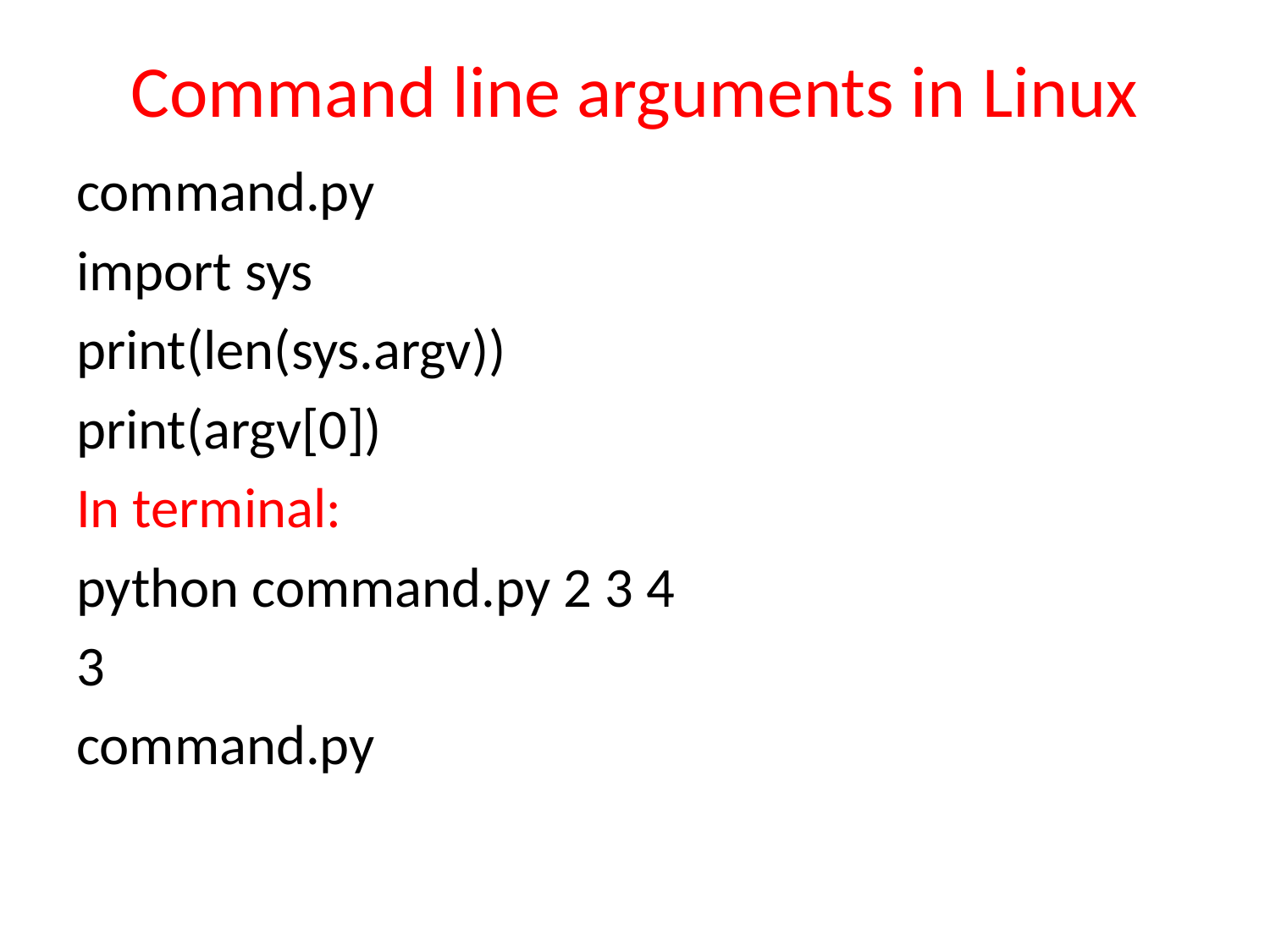

# Command line arguments in Linux
command.py
import sys
print(len(sys.argv))
print(argv[0])
In terminal:
python command.py 2 3 4
3
command.py